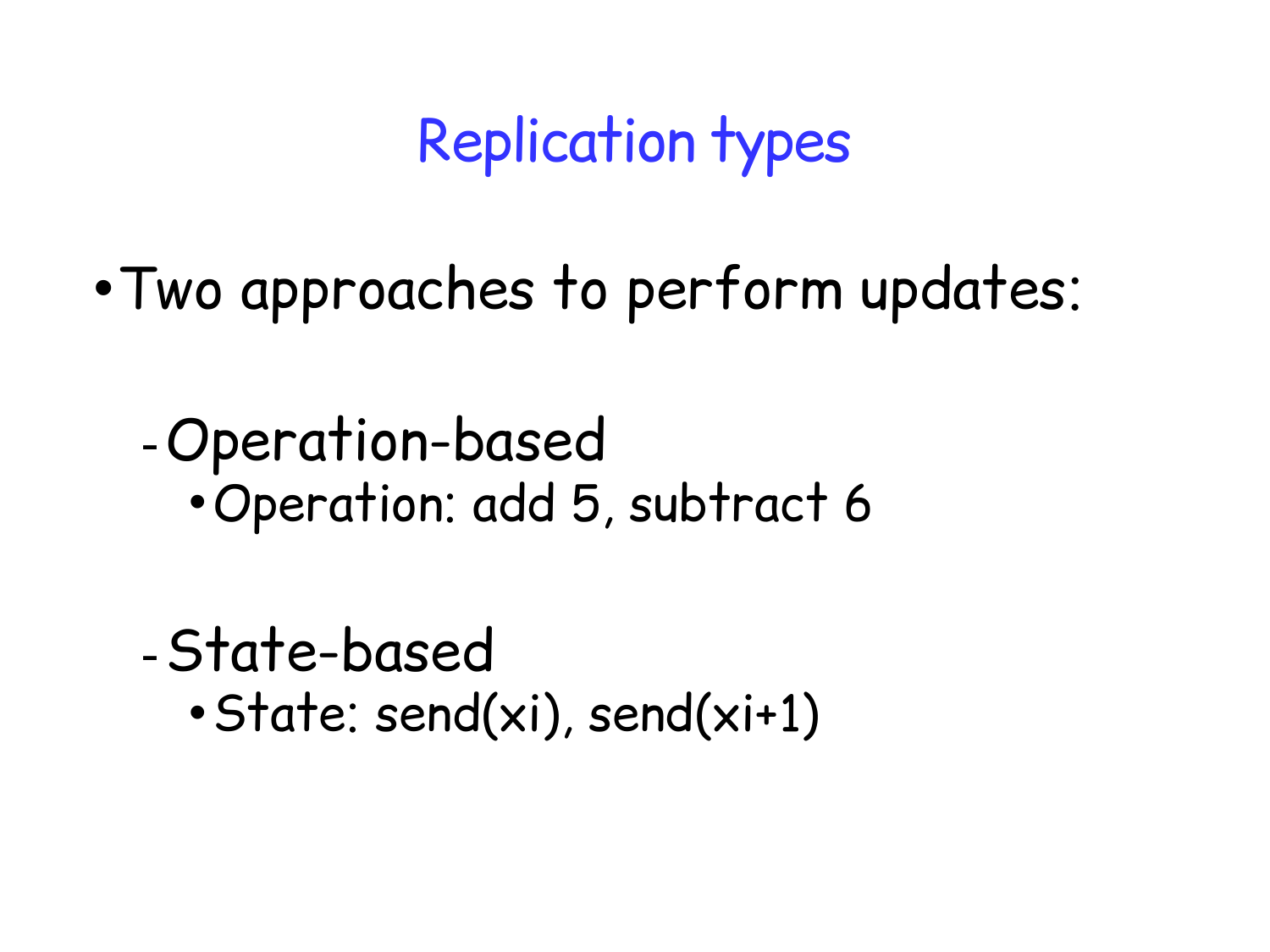

# Replication types
Two approaches to perform updates:

Operation-based
Operation: add 5, subtract 6

State-based
State: send(xi), send(xi+1)